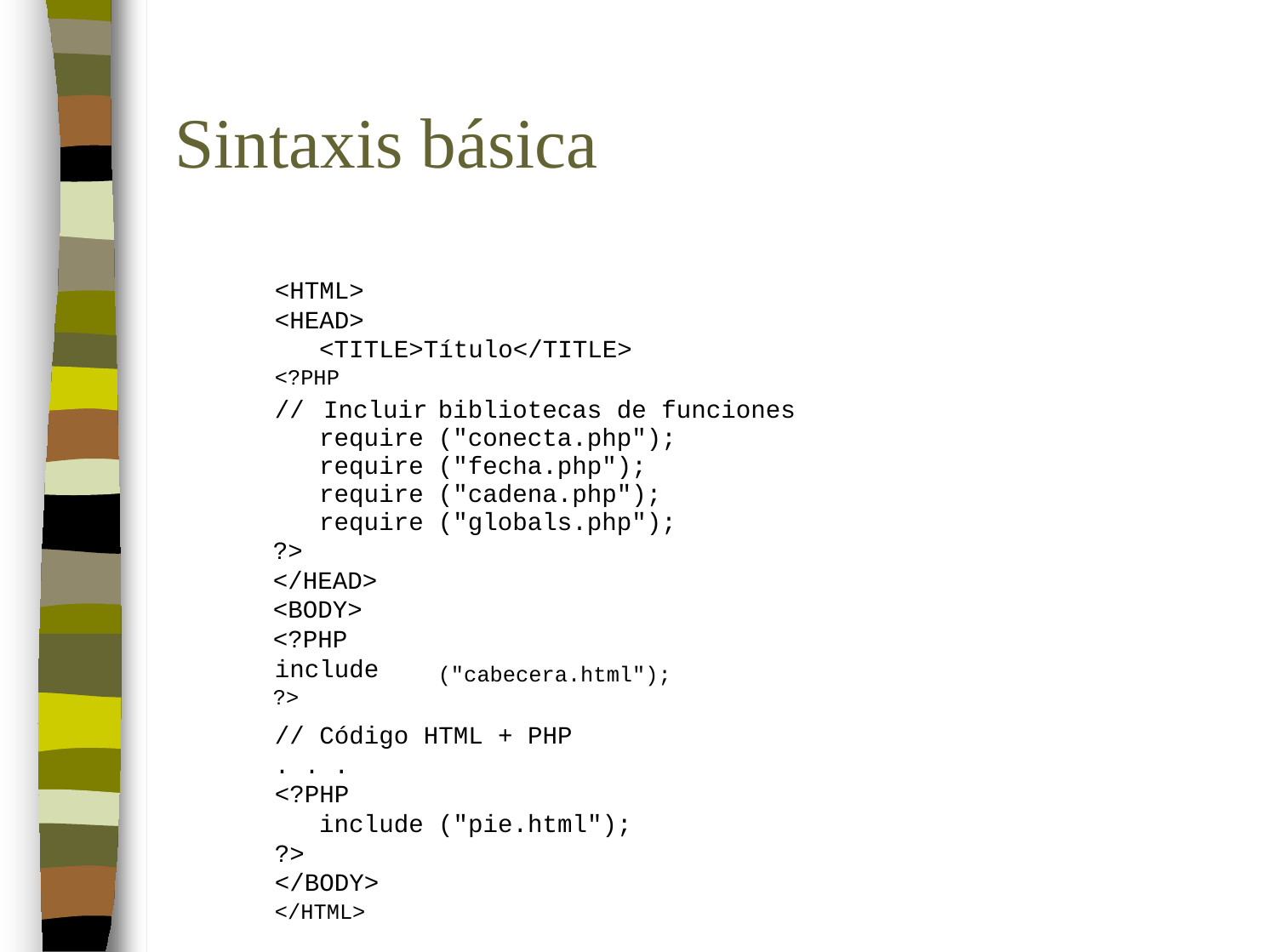

Sintaxis básica

<HTML>
<HEAD>
<TITLE>Título</TITLE>
<?PHP

// Incluir require require require require
?>
</HEAD>
<BODY>
<?PHP
include
?>
bibliotecas de funciones ("conecta.php"); ("fecha.php"); ("cadena.php"); ("globals.php");

("cabecera.html");

// Código HTML + PHP
. . .
<?PHP
include ("pie.html");
?>
</BODY>
</HTML>